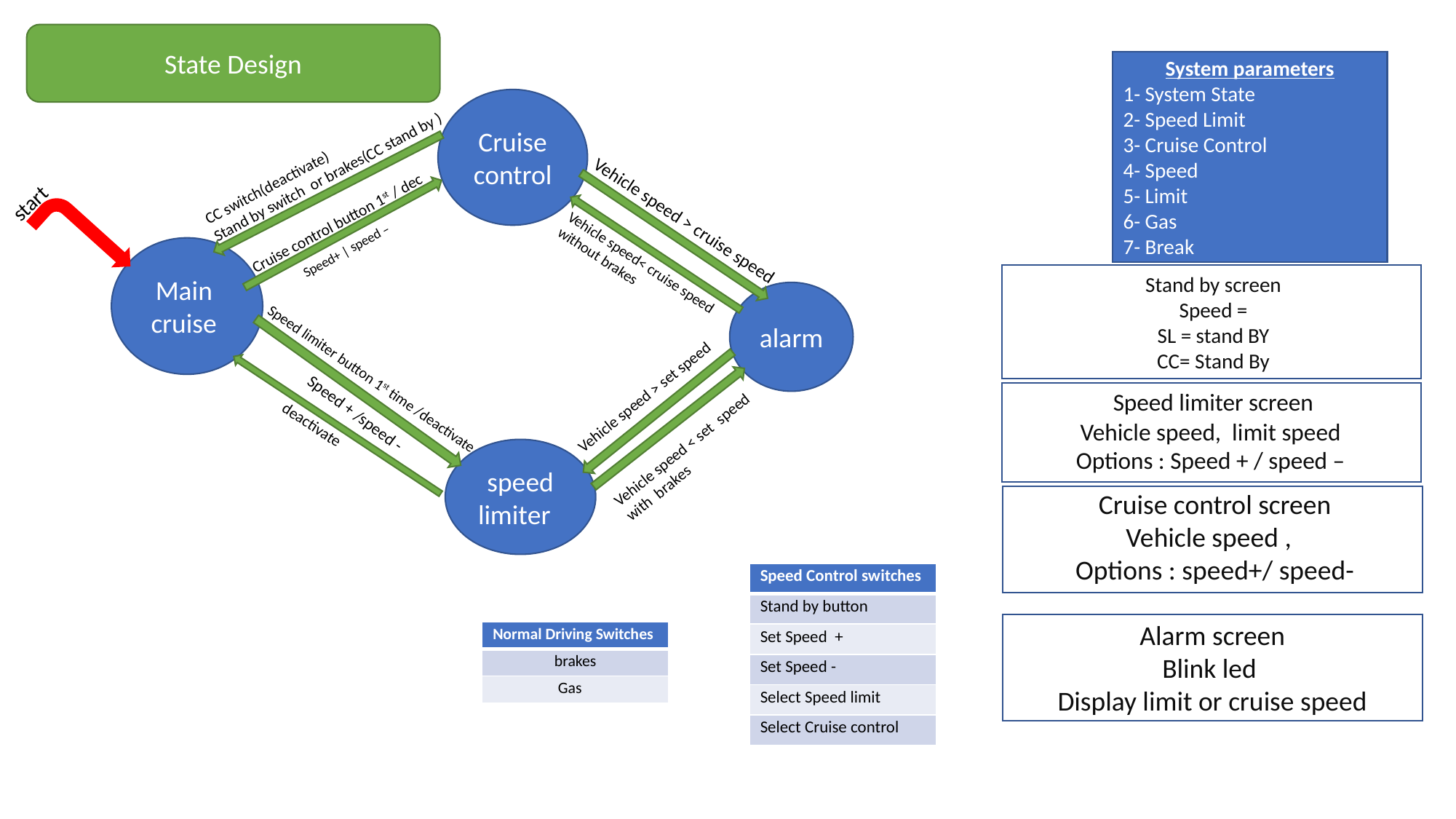

State Design
System parameters
1- System State
2- Speed Limit
3- Cruise Control
4- Speed
5- Limit
6- Gas
7- Break
Cruise control
CC switch(deactivate)
Stand by switch  or brakes(CC stand by )
start

Cruise control button 1st / dec
Vehicle speed > cruise speed
Speed+ | speed –

Main  cruise

Vehicle speed< cruise speed without brakes
alarm
Speed limiter button 1st time /deactivate
Vehicle speed > set speed

Speed + /speed -

deactivate

Vehicle speed < set  speed with  brakes
speed limiter

Stand by screen
Speed =
SL = stand BY
CC= Stand By
Speed limiter screen
Vehicle speed,  limit speed
Options : Speed + / speed –

Cruise control screen
Vehicle speed ,
Options : speed+/ speed-

| Speed Control switches |
| --- |
| Stand by button |
| Set Speed + |
| Set Speed - |
| Select Speed limit |
| Select Cruise control |
Alarm screen
Blink led
Display limit or cruise speed
| Normal Driving Switches |
| --- |
| brakes |
| Gas |